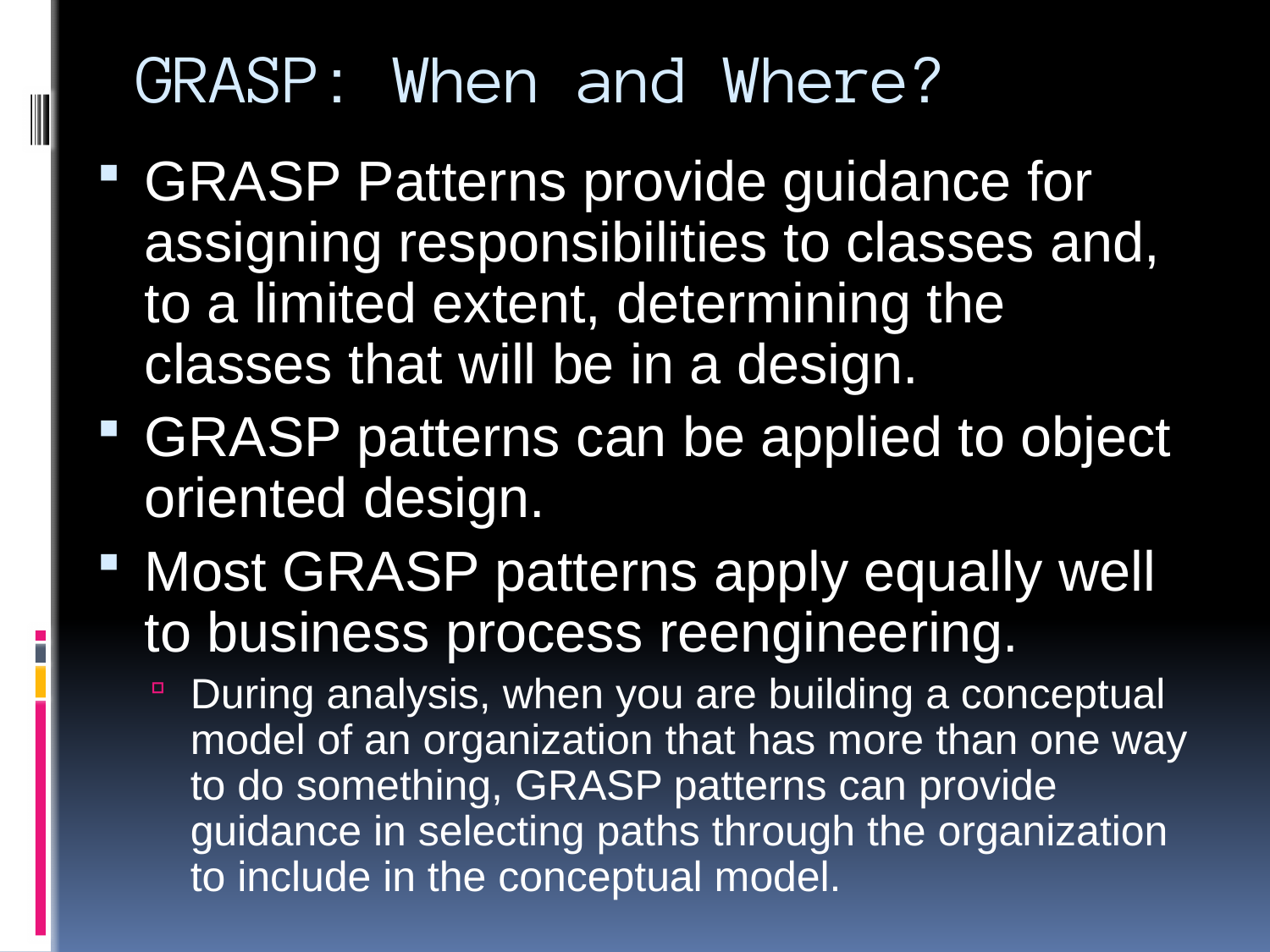

# GRASP: When and Where?
GRASP Patterns provide guidance for assigning responsibilities to classes and, to a limited extent, determining the classes that will be in a design.
GRASP patterns can be applied to object oriented design.
Most GRASP patterns apply equally well to business process reengineering.
During analysis, when you are building a conceptual model of an organization that has more than one way to do something, GRASP patterns can provide guidance in selecting paths through the organization to include in the conceptual model.